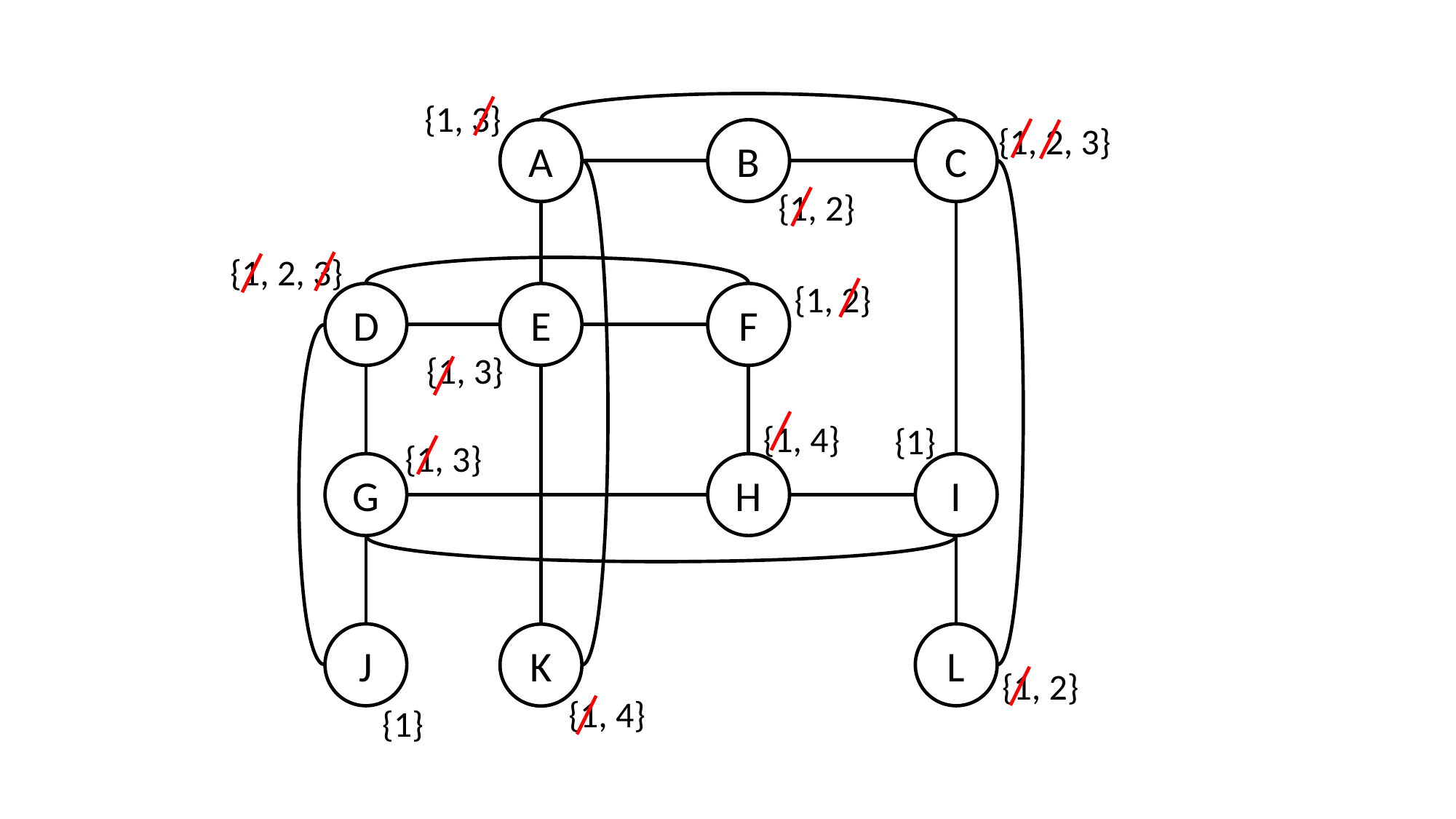

{1, 3}
{1, 2, 3}
A
B
C
{1, 2}
{1, 2, 3}
{1, 2}
D
E
F
{1, 3}
{1, 4}
{1}
{1, 3}
G
H
I
J
L
K
{1, 2}
{1, 4}
{1}